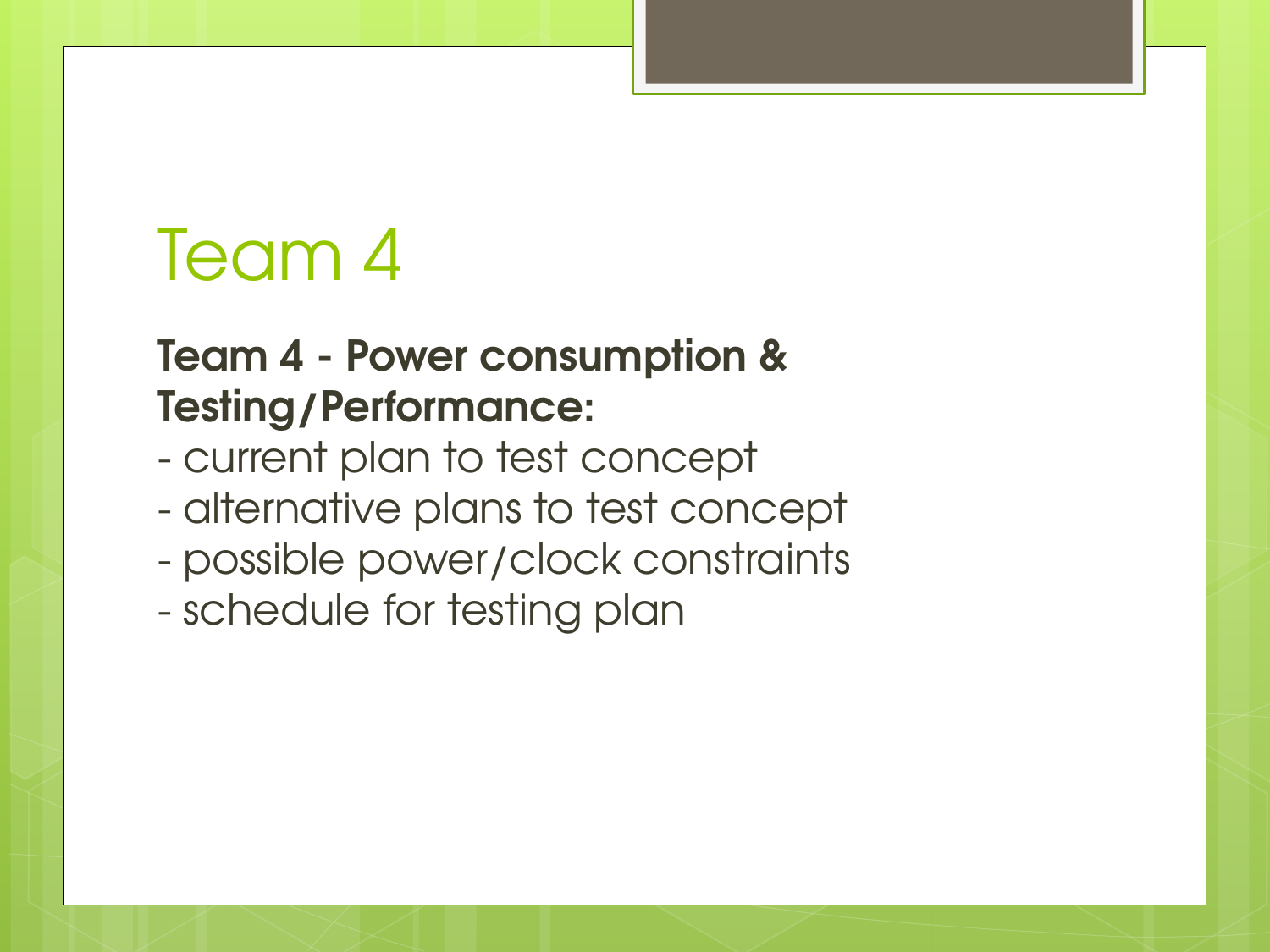

# Team 4
Team 4 - Power consumption & Testing/Performance:
- current plan to test concept
- alternative plans to test concept
- possible power/clock constraints
- schedule for testing plan